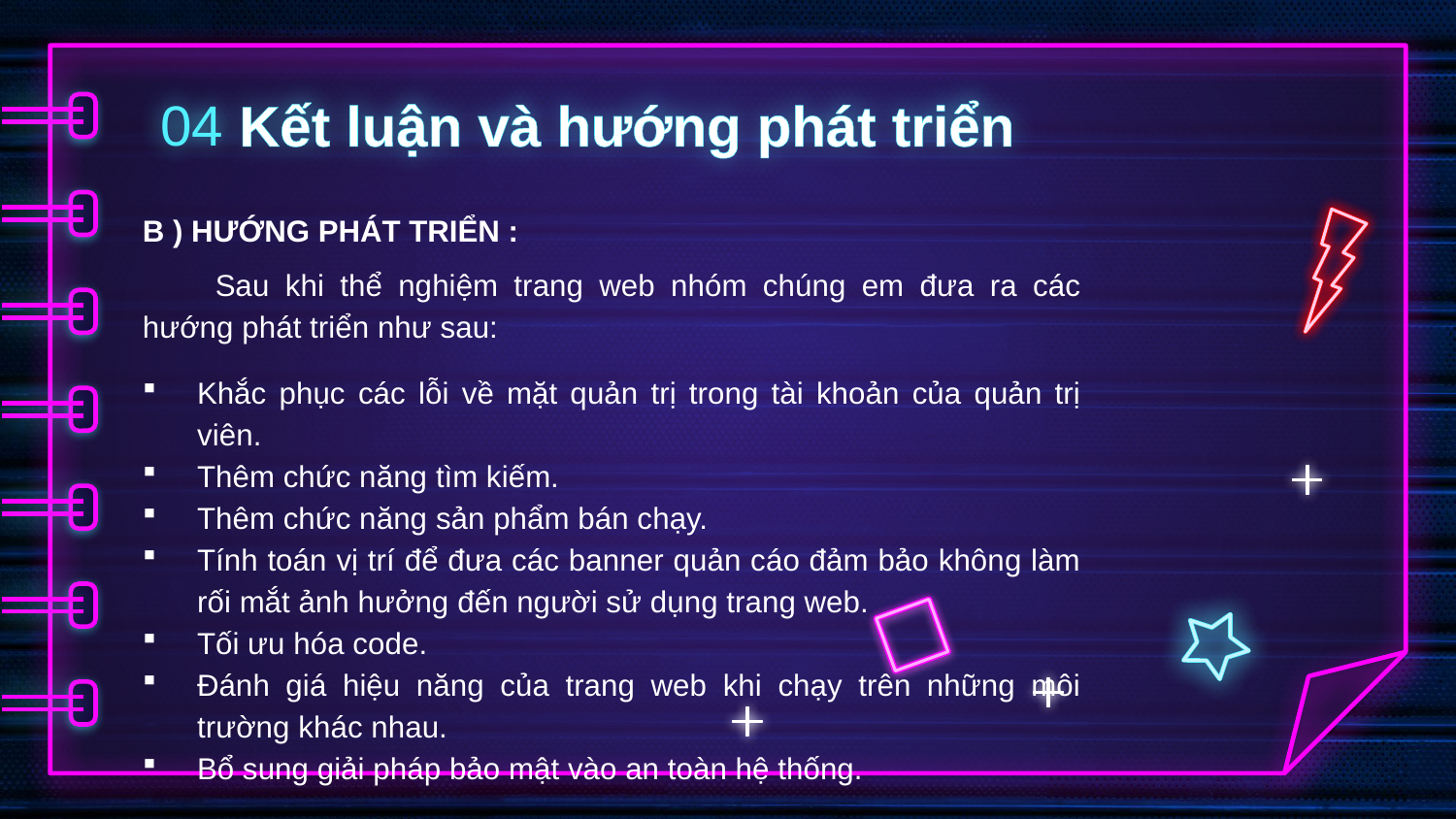

# 04 Kết luận và hướng phát triển
B ) HƯỚNG PHÁT TRIỂN :
Sau khi thể nghiệm trang web nhóm chúng em đưa ra các hướng phát triển như sau:
Khắc phục các lỗi về mặt quản trị trong tài khoản của quản trị viên.
Thêm chức năng tìm kiếm.
Thêm chức năng sản phẩm bán chạy.
Tính toán vị trí để đưa các banner quản cáo đảm bảo không làm rối mắt ảnh hưởng đến người sử dụng trang web.
Tối ưu hóa code.
Đánh giá hiệu năng của trang web khi chạy trên những môi trường khác nhau.
Bổ sung giải pháp bảo mật vào an toàn hệ thống.